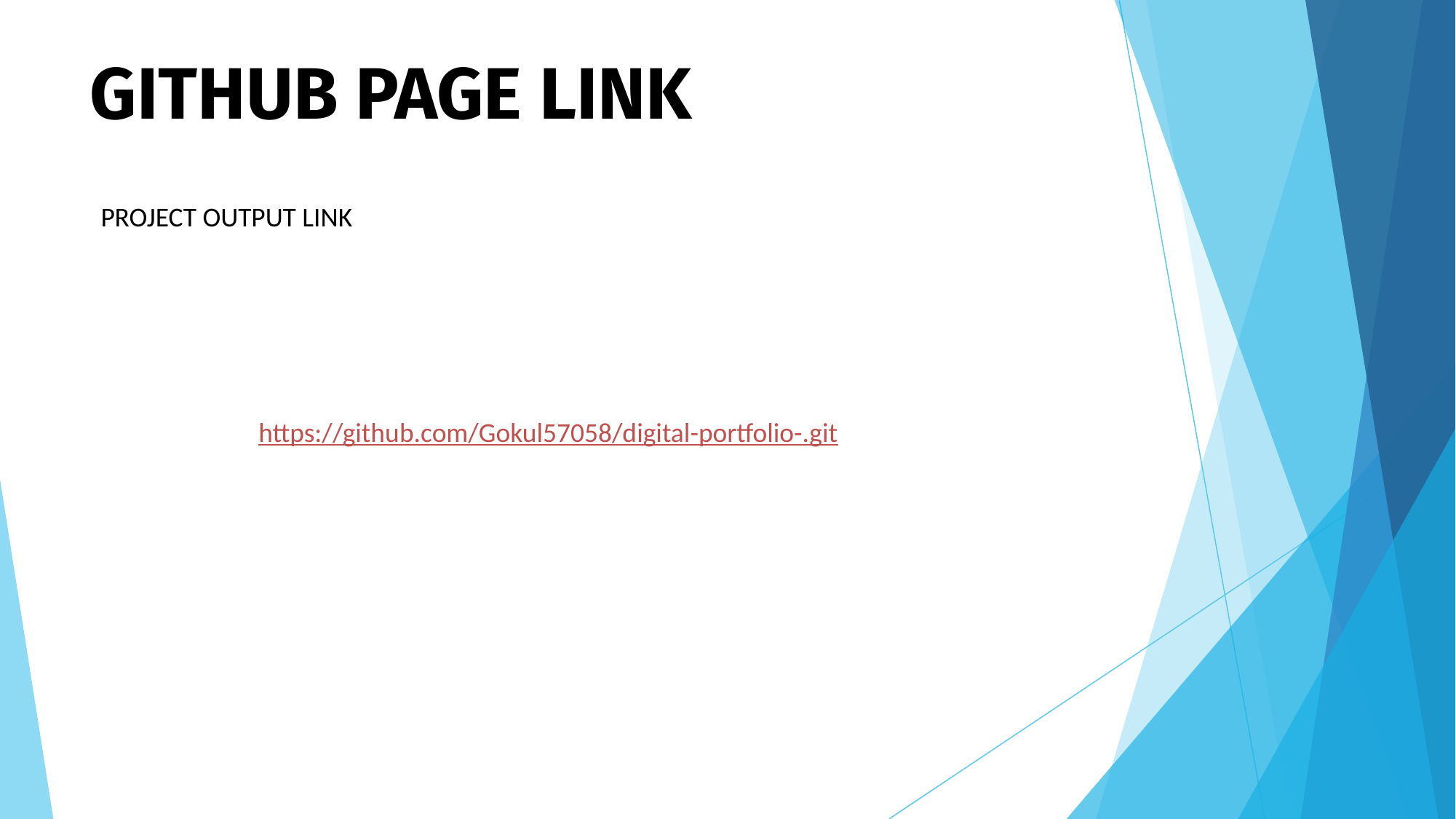

# GITHUB PAGE LINK
PROJECT OUTPUT LINK
https://github.com/Gokul57058/digital-portfolio-.git